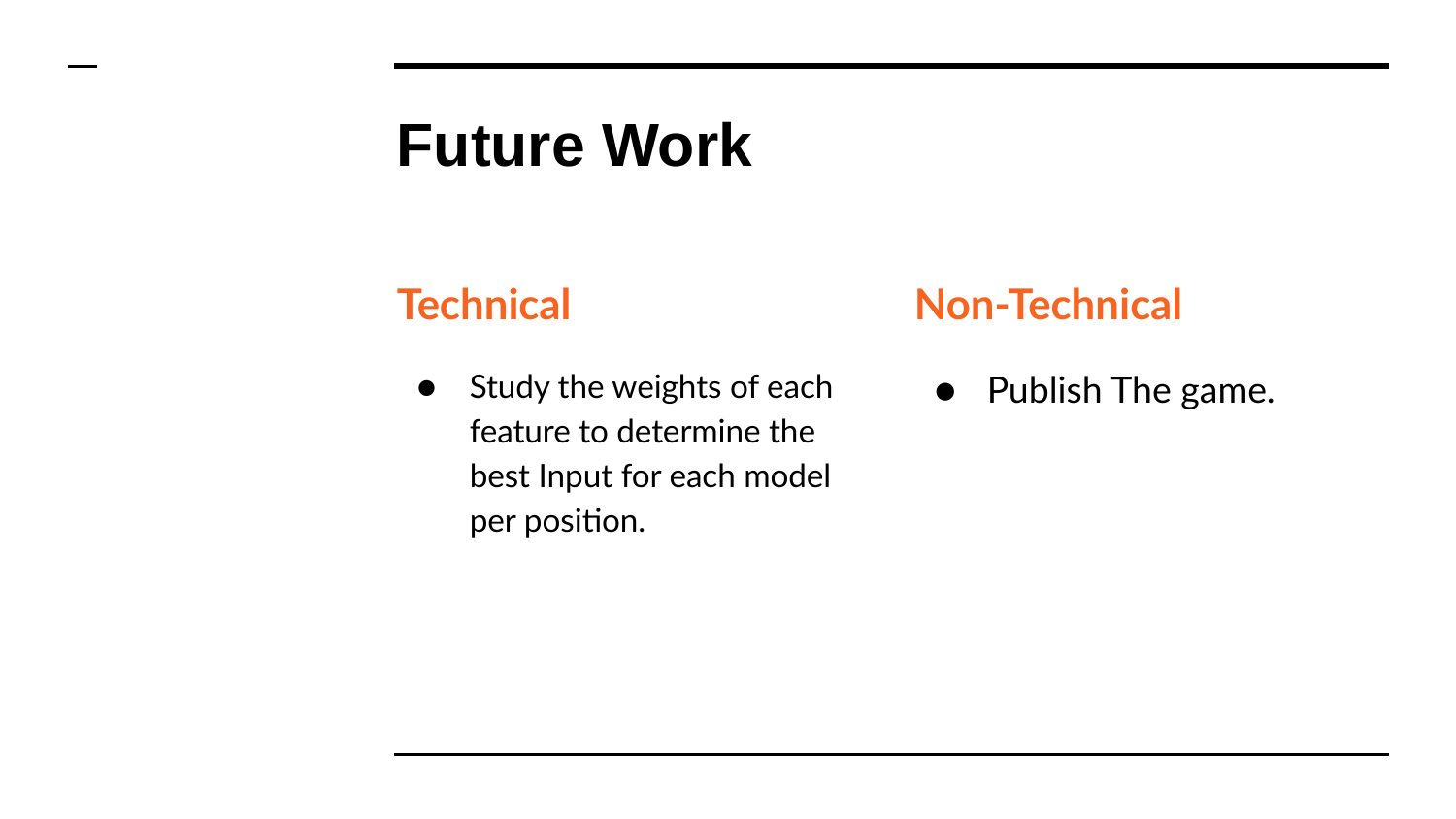

# Future Work
Technical
Study the weights of each feature to determine the best Input for each model per position.

Non-Technical
Publish The game.